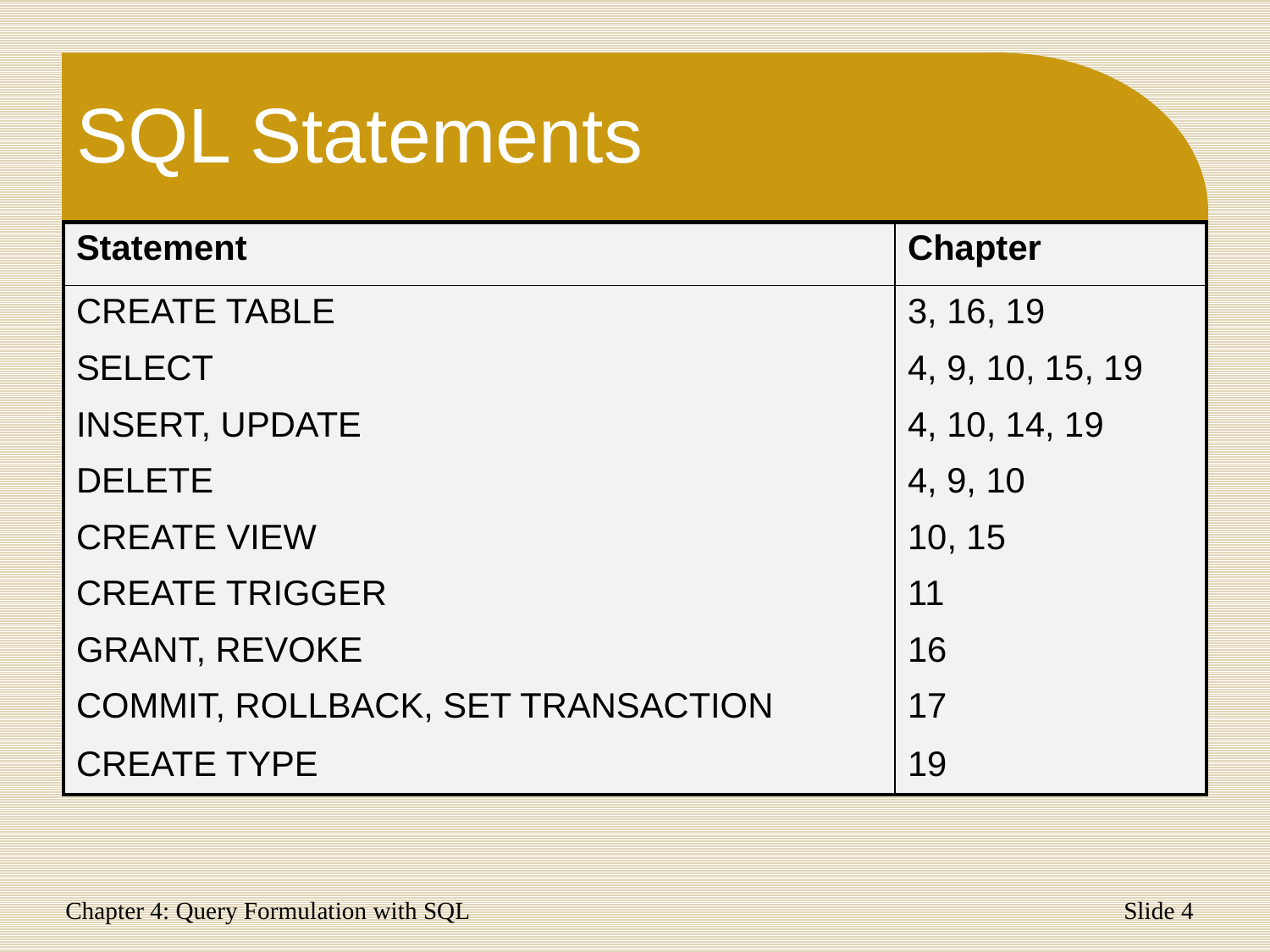

# SQL Statements
| Statement | Chapter |
| --- | --- |
| CREATE TABLE | 3, 16, 19 |
| SELECT | 4, 9, 10, 15, 19 |
| INSERT, UPDATE | 4, 10, 14, 19 |
| DELETE | 4, 9, 10 |
| CREATE VIEW | 10, 15 |
| CREATE TRIGGER | 11 |
| GRANT, REVOKE | 16 |
| COMMIT, ROLLBACK, SET TRANSACTION | 17 |
| CREATE TYPE | 19 |